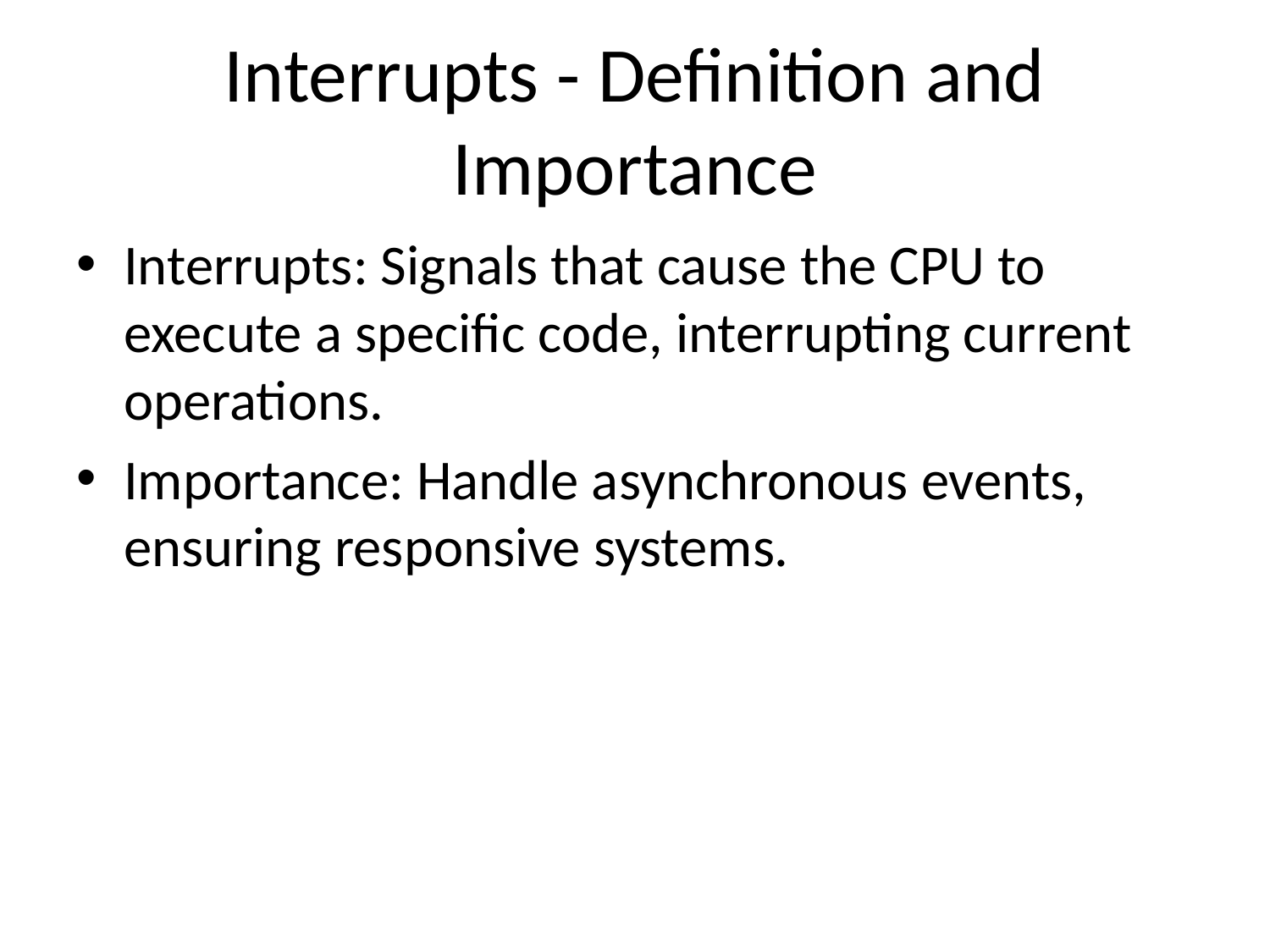

# Interrupts - Definition and Importance
Interrupts: Signals that cause the CPU to execute a specific code, interrupting current operations.
Importance: Handle asynchronous events, ensuring responsive systems.